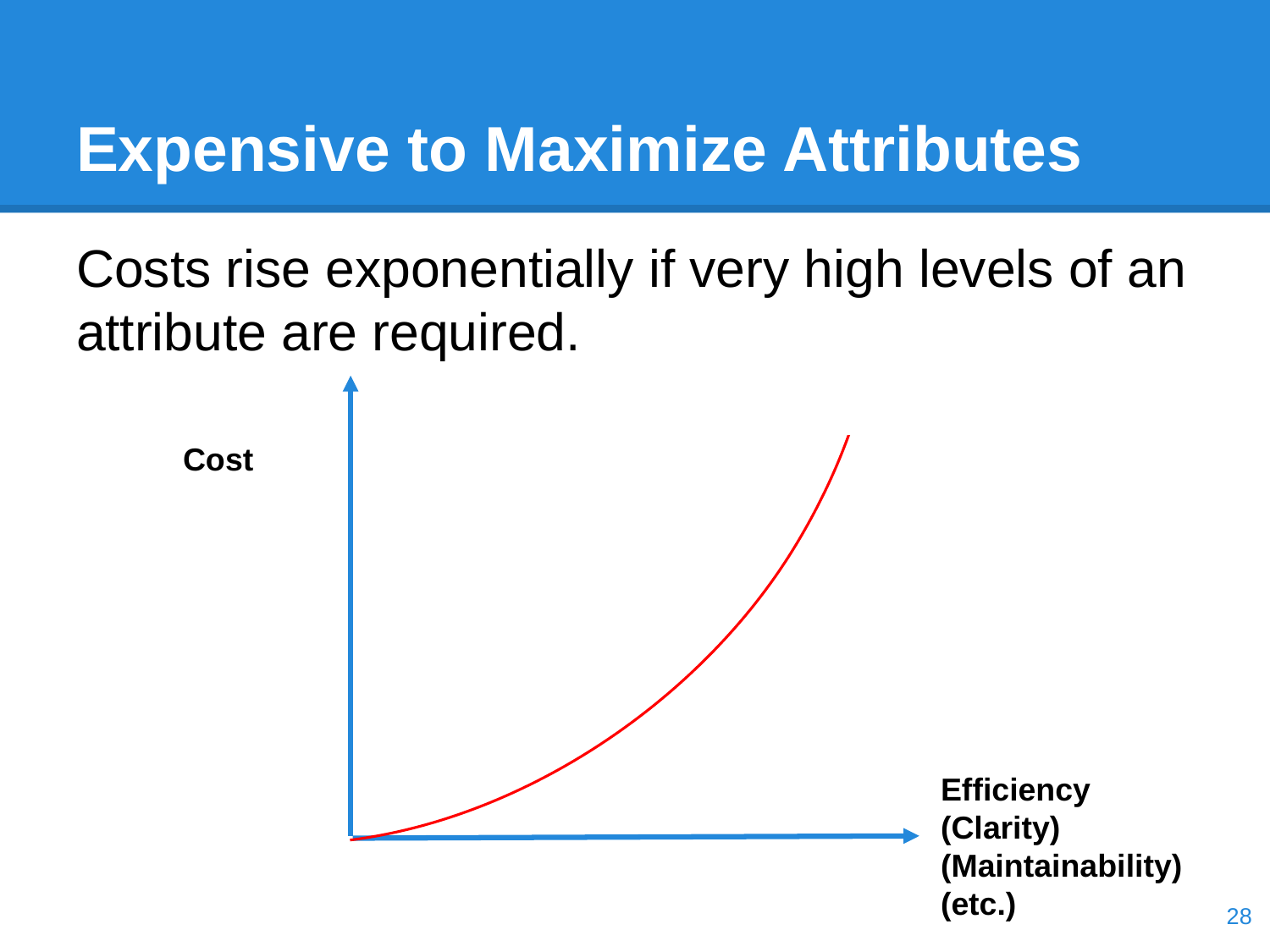

# Expensive to Maximize Attributes
Costs rise exponentially if very high levels of an attribute are required.

Cost
Efficiency
(Clarity)
(Maintainability)
(etc.)
28